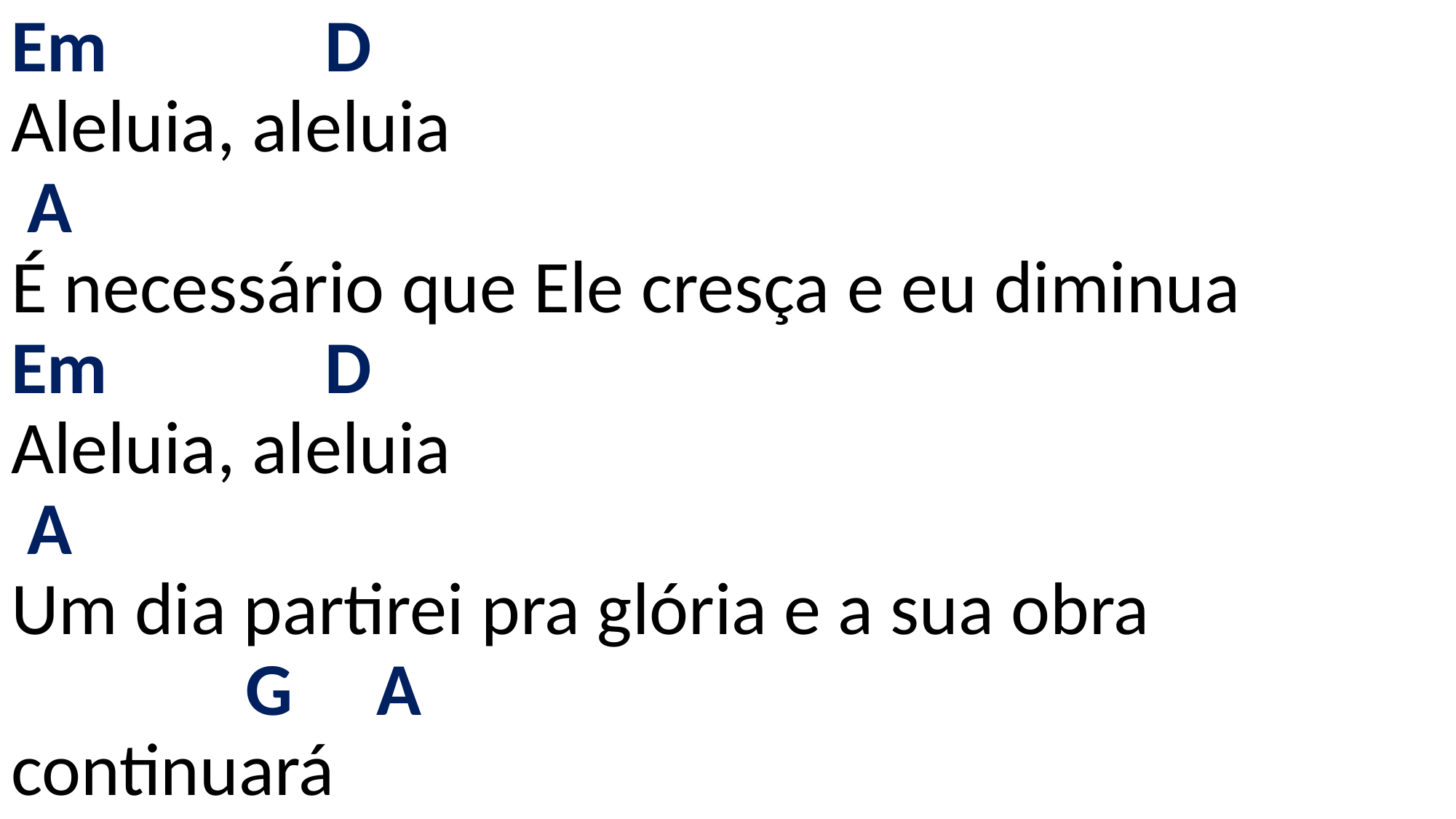

# Em             D Aleluia, aleluia A É necessário que Ele cresça e eu diminua Em             D Aleluia, aleluia A Um dia partirei pra glória e a sua obra G     A continuará